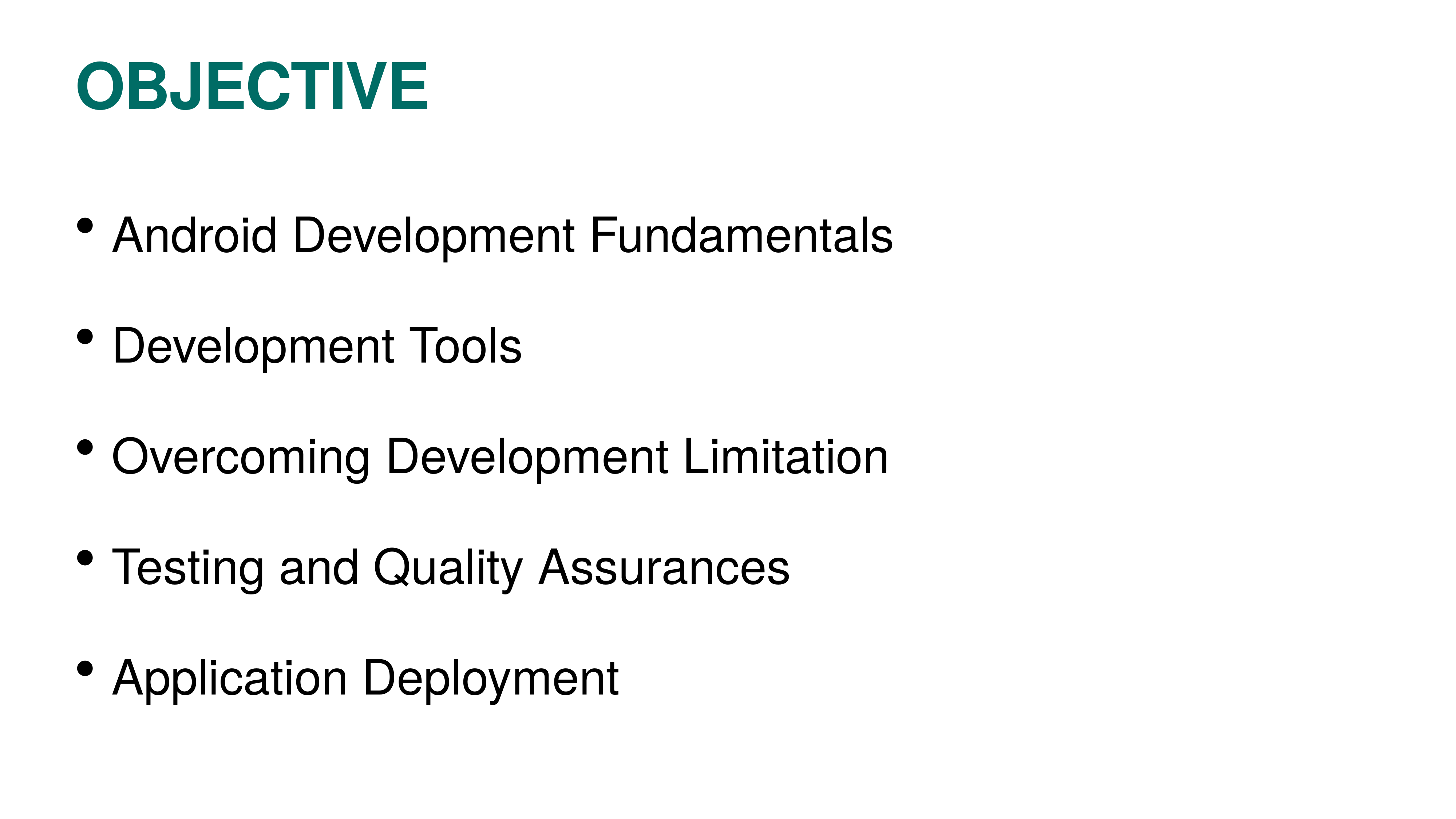

# OBJECTIVE
Android Development Fundamentals
Development Tools
Overcoming Development Limitation
Testing and Quality Assurances
Application Deployment